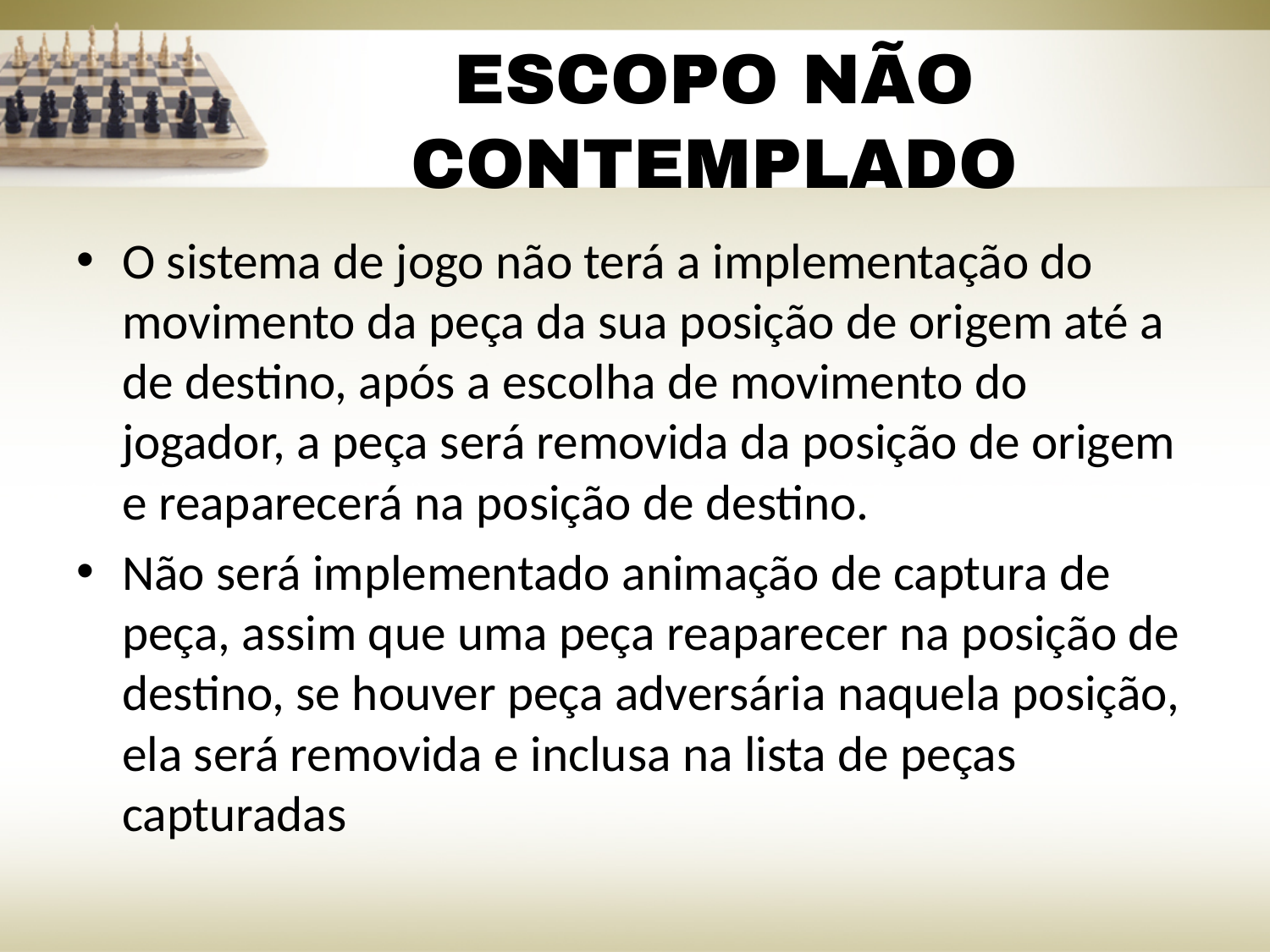

# ESCOPO NÃO CONTEMPLADO
O sistema de jogo não terá a implementação do movimento da peça da sua posição de origem até a de destino, após a escolha de movimento do jogador, a peça será removida da posição de origem e reaparecerá na posição de destino.
Não será implementado animação de captura de peça, assim que uma peça reaparecer na posição de destino, se houver peça adversária naquela posição, ela será removida e inclusa na lista de peças capturadas